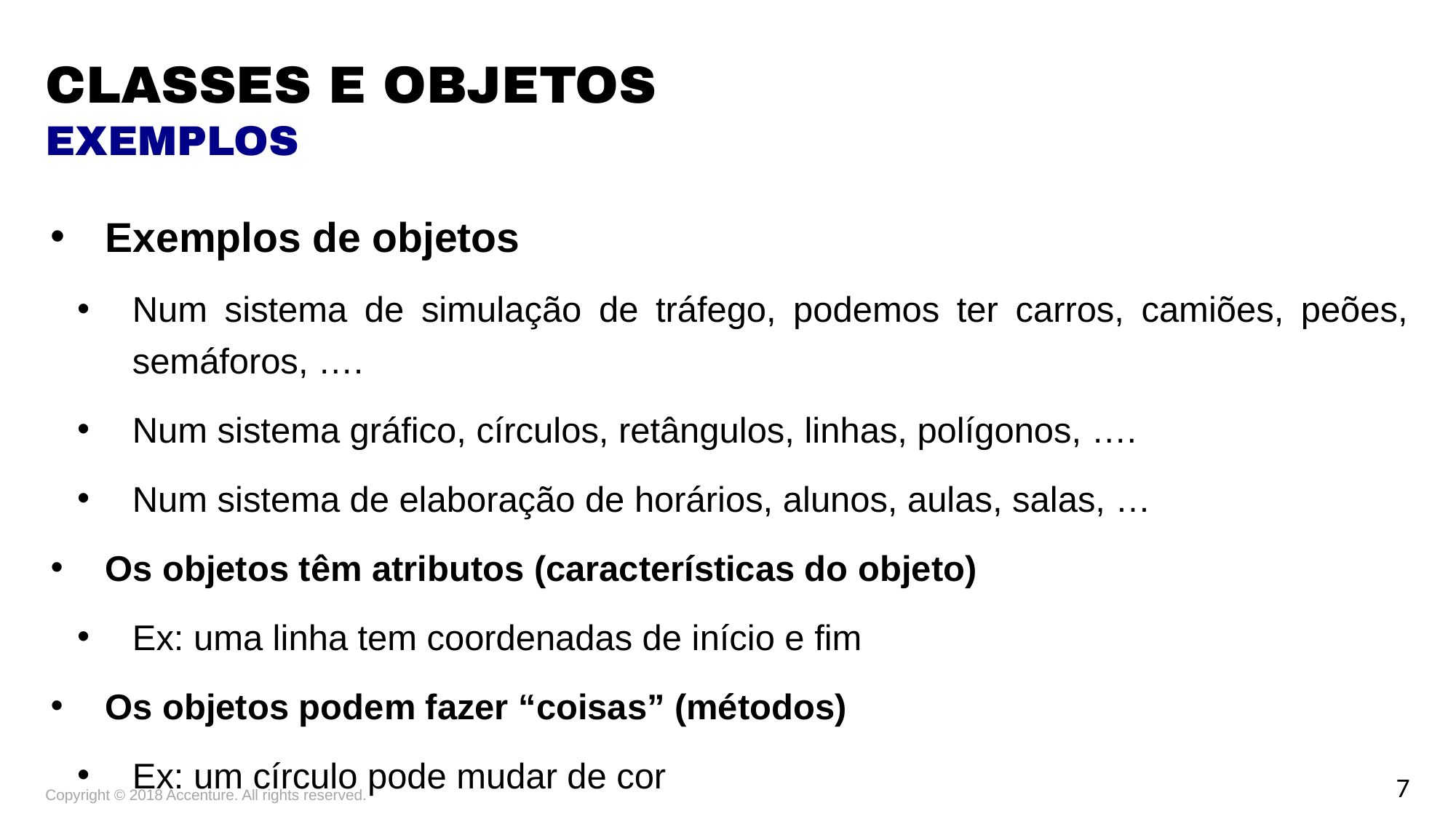

# Classes e objetos Exemplos
Exemplos de objetos
Num sistema de simulação de tráfego, podemos ter carros, camiões, peões, semáforos, ….
Num sistema gráfico, círculos, retângulos, linhas, polígonos, ….
Num sistema de elaboração de horários, alunos, aulas, salas, …
Os objetos têm atributos (características do objeto)
Ex: uma linha tem coordenadas de início e fim
Os objetos podem fazer “coisas” (métodos)
Ex: um círculo pode mudar de cor

Copyright © 2018 Accenture. All rights reserved.
7